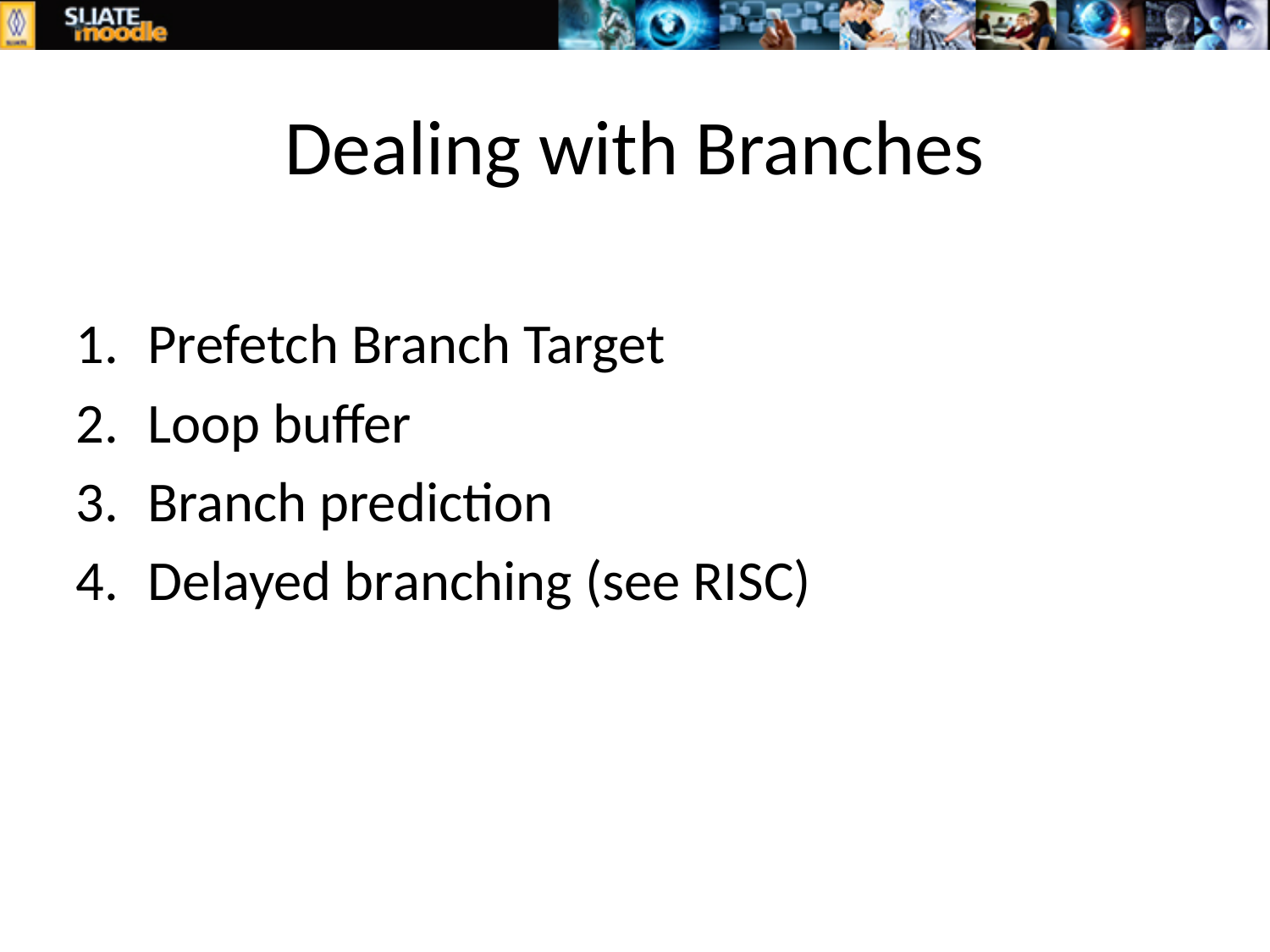

# Dealing with Branches

Prefetch Branch Target
Loop buffer
Branch prediction
Delayed branching (see RISC)